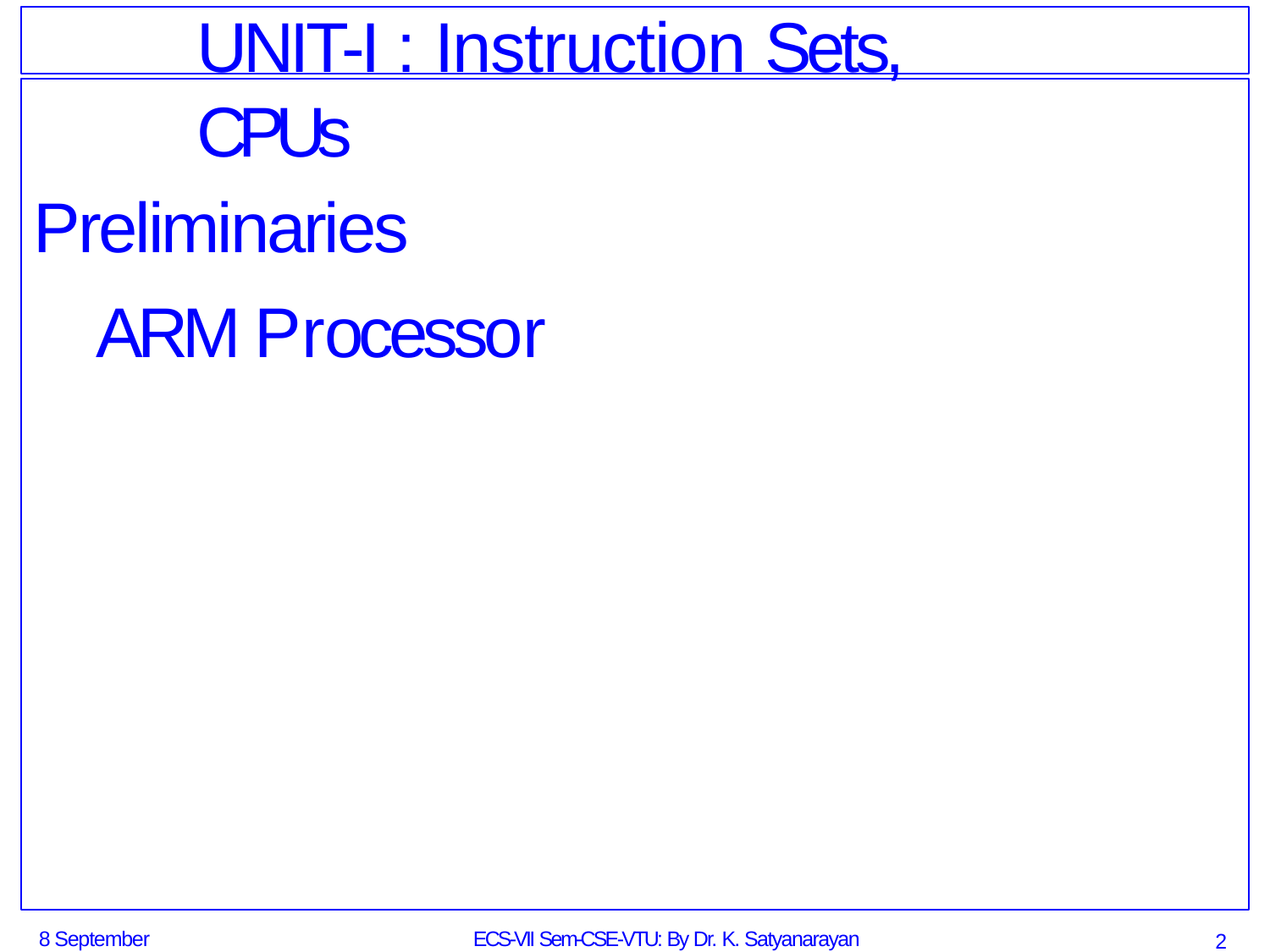

UNIT-I : Instruction Sets, CPUs

Preliminaries
ARM Processor
8 September 2014
ECS-VII Sem-CSE-VTU: By Dr. K. Satyanarayan Reddy
2